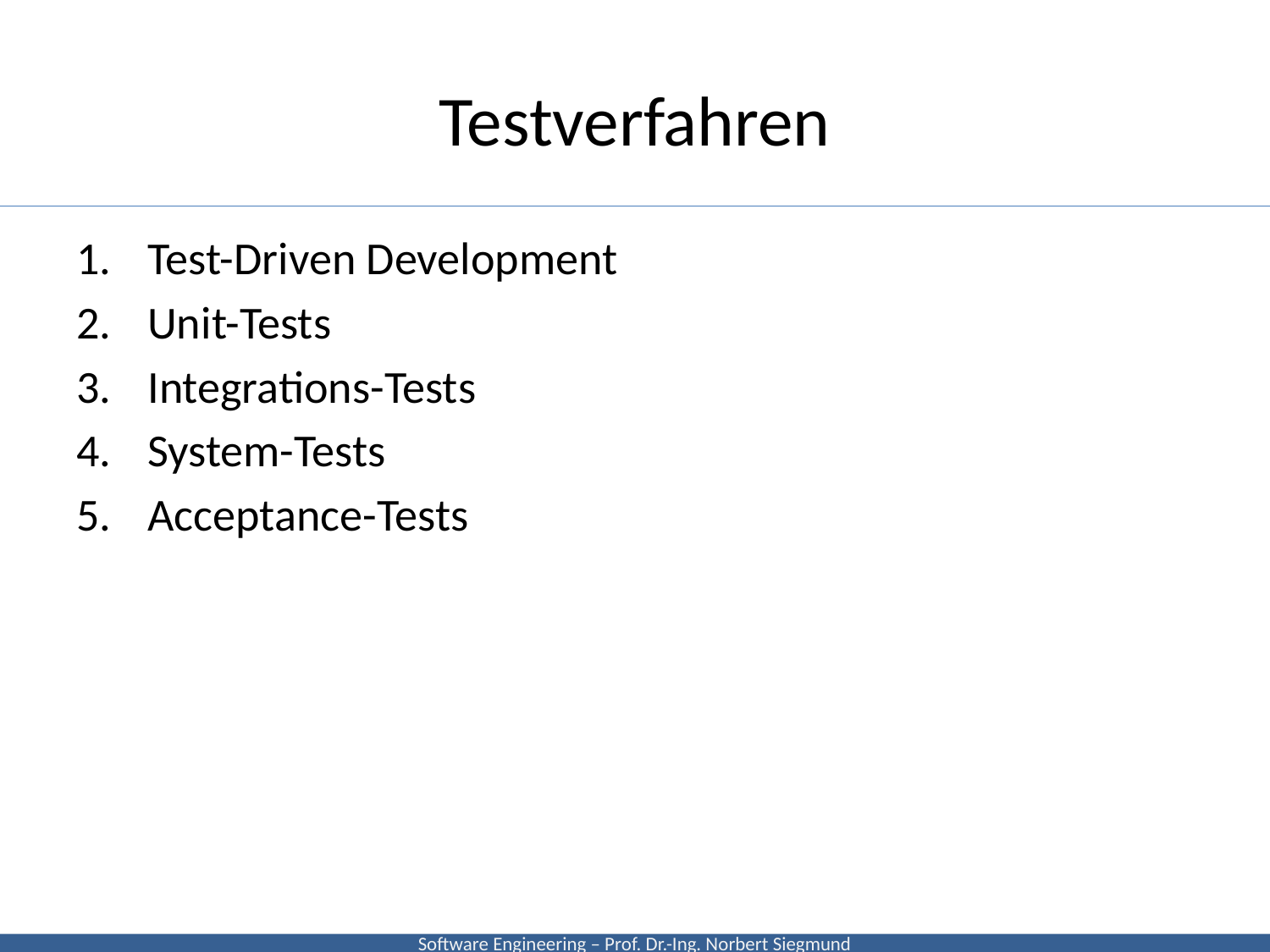

# Testverfahren
Test-Driven Development
Unit-Tests
Integrations-Tests
System-Tests
Acceptance-Tests